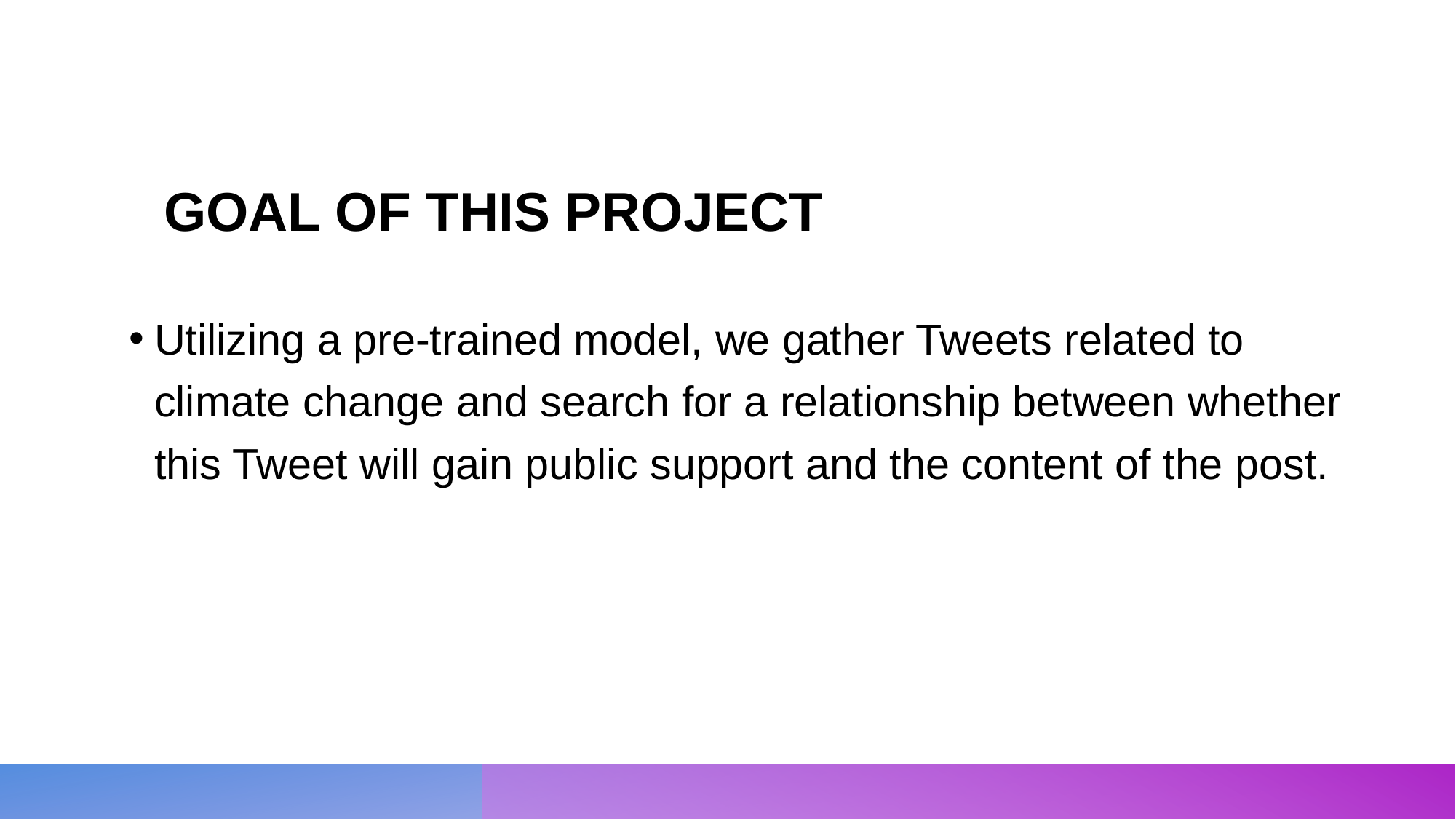

# GOAL OF THIS PROJECT
Utilizing a pre-trained model, we gather Tweets related to climate change and search for a relationship between whether this Tweet will gain public support and the content of the post.